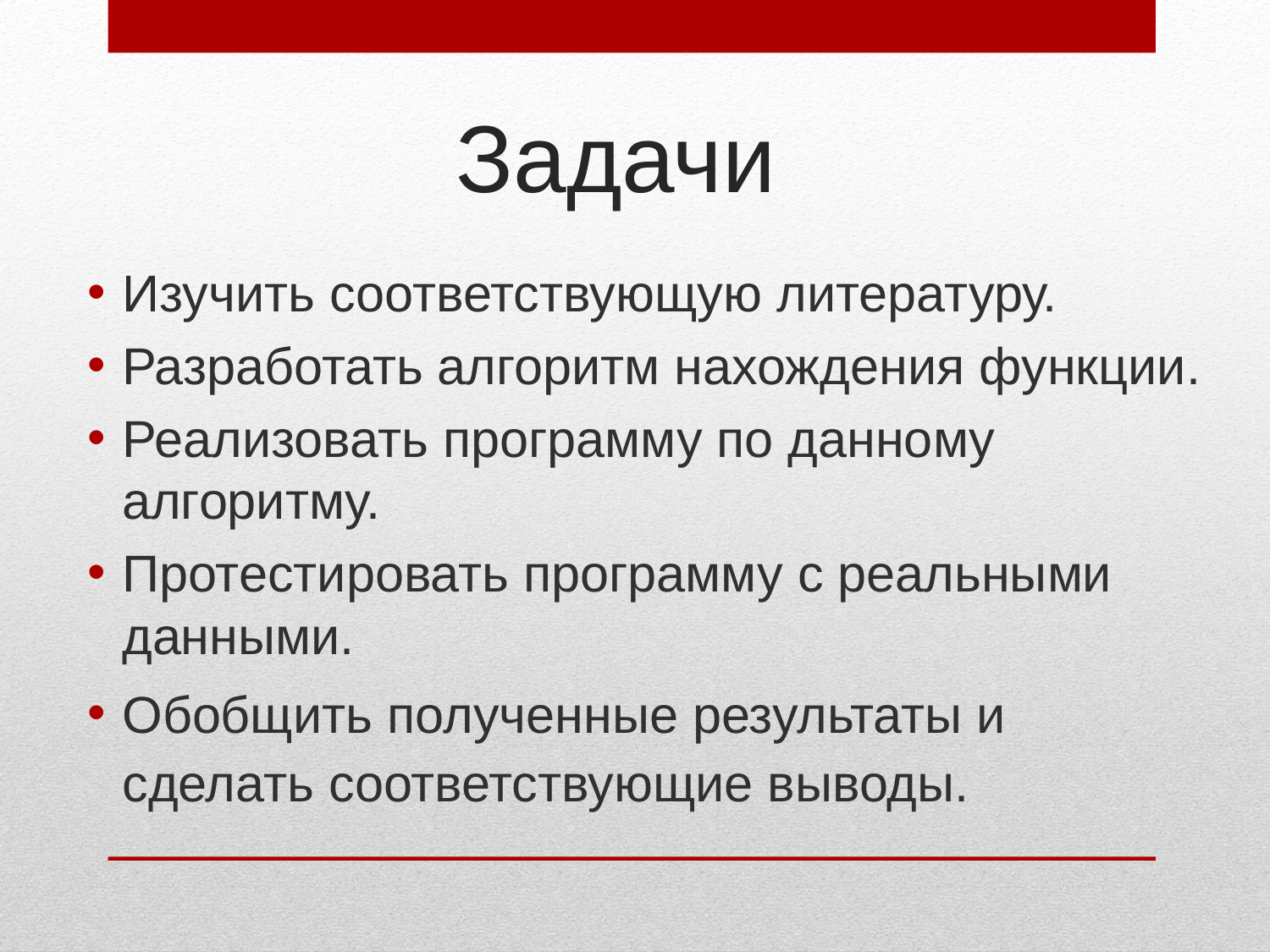

# Задачи
Изучить соответствующую литературу.
Разработать алгоритм нахождения функции.
Реализовать программу по данному алгоритму.
Протестировать программу с реальными данными.
Обобщить полученные результаты и сделать соответствующие выводы.